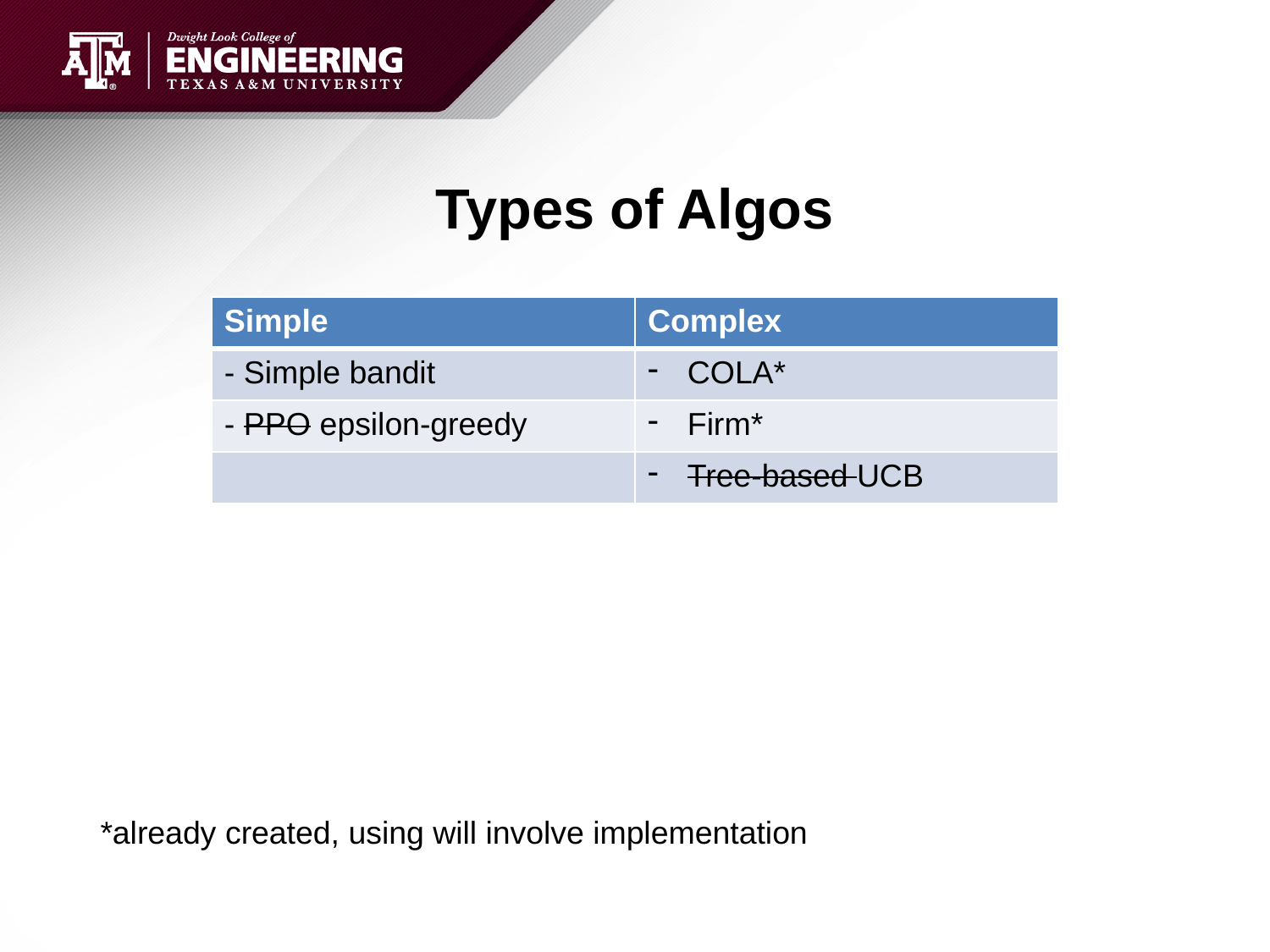

# Types of Algos
| Simple | Complex |
| --- | --- |
| - Simple bandit | COLA\* |
| - PPO epsilon-greedy | Firm\* |
|  | Tree-based UCB |
*already created, using will involve implementation